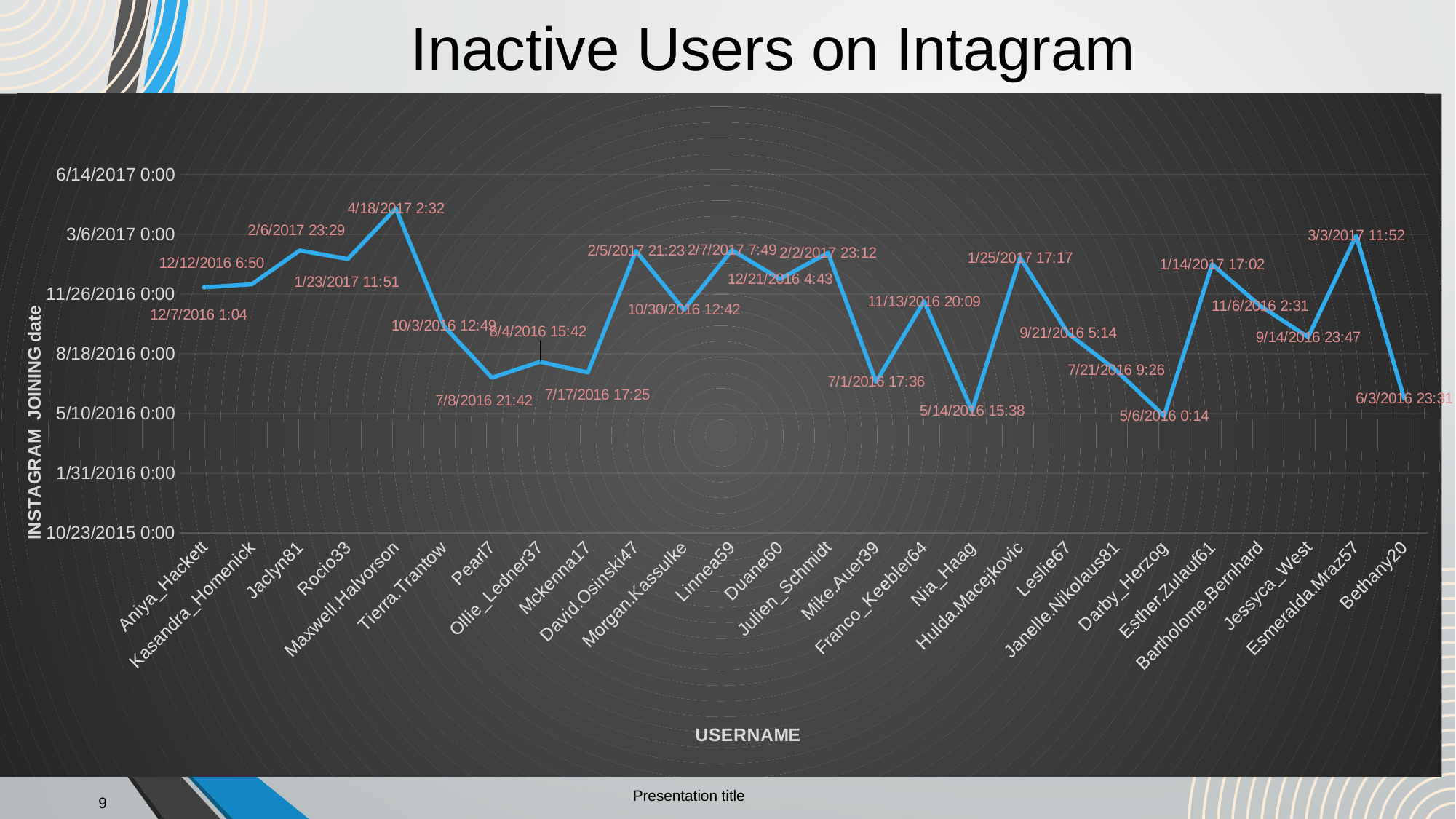

# Inactive Users on Intagram

### Chart

| Category | Series 2 |
|---|---|
| Aniya_Hackett | 42711.044895833336 |
| Kasandra_Homenick | 42716.28481481481 |
| Jaclyn81 | 42772.97865740741 |
| Rocio33 | 42758.49392361111 |
| Maxwell.Halvorson | 42843.10606481481 |
| Tierra.Trantow | 42646.534270833334 |
| Pearl7 | 42559.904178240744 |
| Ollie_Ledner37 | 42586.654398148145 |
| Mckenna17 | 42568.72621527778 |
| David.Osinski47 | 42771.89140046296 |
| Morgan.Kassulke | 42673.52952546296 |
| Linnea59 | 42773.32608796296 |
| Duane60 | 42725.196967592594 |
| Julien_Schmidt | 42768.96722222222 |
| Mike.Auer39 | 42552.733506944445 |
| Franco_Keebler64 | 42687.839895833335 |
| Nia_Haag | 42504.651967592596 |
| Hulda.Macejkovic | 42760.72046296296 |
| Leslie67 | 42634.21806712963 |
| Janelle.Nikolaus81 | 42572.393159722225 |
| Darby_Herzog | 42496.00996527778 |
| Esther.Zulauf61 | 42749.71011574074 |
| Bartholome.Bernhard | 42680.10512731481 |
| Jessyca_West | 42627.99103009259 |
| Esmeralda.Mraz57 | 42797.49475694444 |
| Bethany20 | 42524.980474537035 |
Presentation title
9